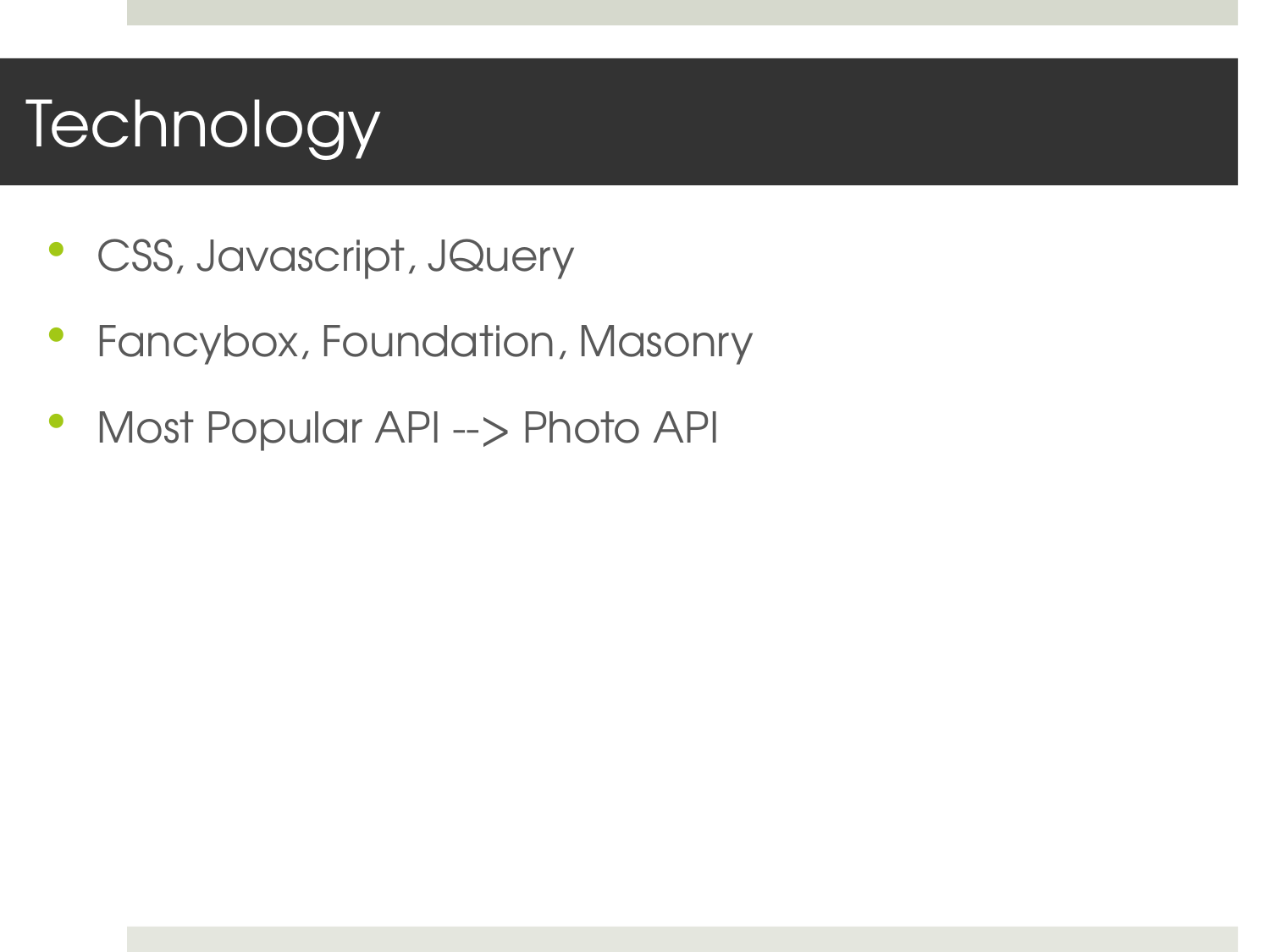

# Technology
CSS, Javascript, JQuery
Fancybox, Foundation, Masonry
Most Popular API --> Photo API